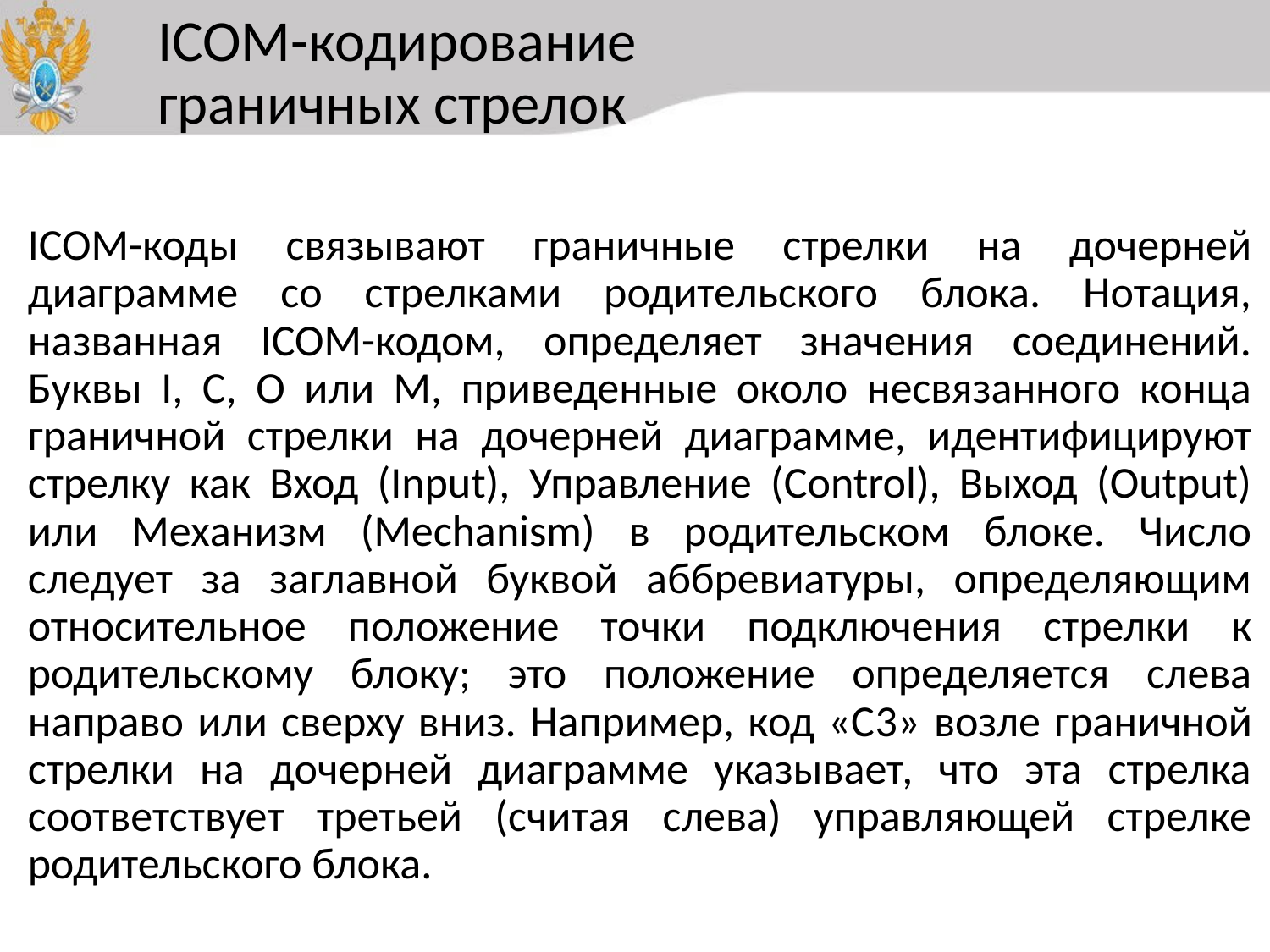

# ICOM-кодирование граничных стрелок
ICOM-коды связывают граничные стрелки на дочерней диаграмме со стрелками родительского блока. Нотация, названная ICOM-кодом, определяет значения соединений. Буквы I, С, О или М, приведенные около несвязанного конца граничной стрелки на дочерней диаграмме, идентифицируют стрелку как Вход (Input), Управление (Control), Выход (Output) или Механизм (Mechanism) в родительском блоке. Число следует за заглавной буквой аббревиатуры, определяющим относительное положение точки подключения стрелки к родительскому блоку; это положение определяется слева направо или сверху вниз. Например, код «С3» возле граничной стрелки на дочерней диаграмме указывает, что эта стрелка соответствует третьей (считая слева) управляющей стрелке родительского блока.